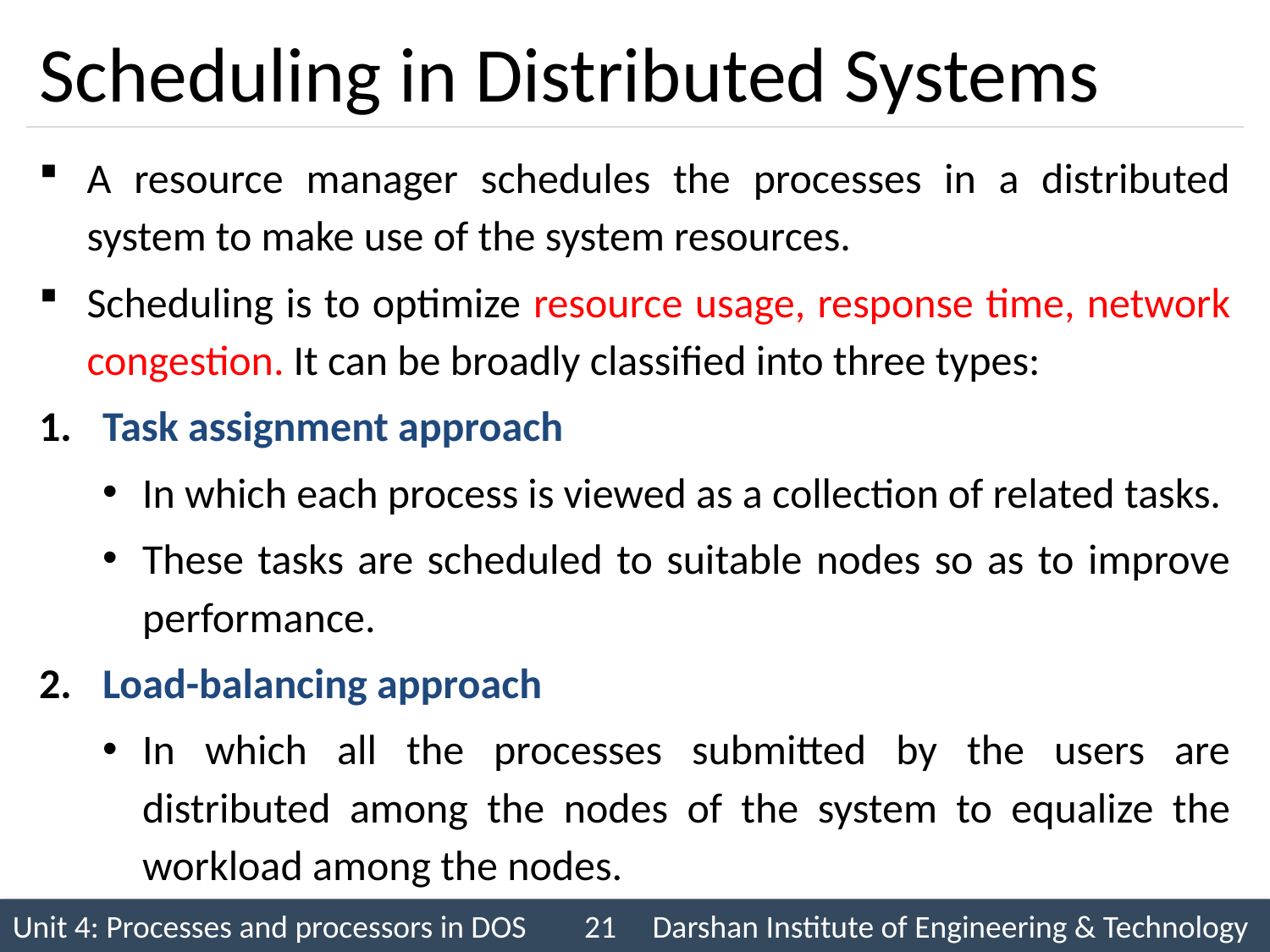

# Scheduling in Distributed Systems
A resource manager schedules the processes in a distributed system to make use of the system resources.
Scheduling is to optimize resource usage, response time, network congestion. It can be broadly classified into three types:
Task assignment approach
In which each process is viewed as a collection of related tasks.
These tasks are scheduled to suitable nodes so as to improve performance.
Load-balancing approach
In which all the processes submitted by the users are distributed among the nodes of the system to equalize the workload among the nodes.